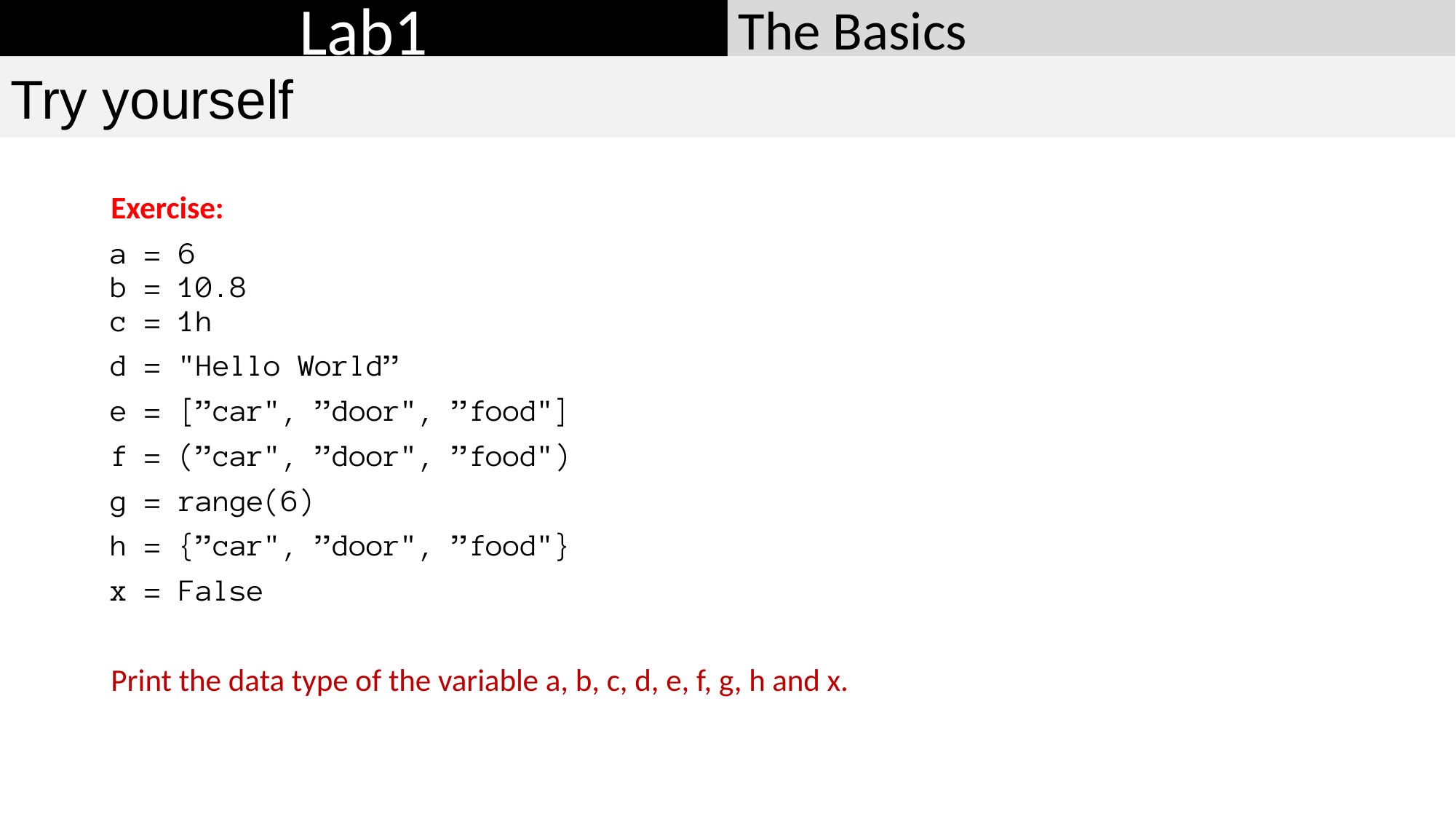

Lab1
The Basics
Try yourself
Exercise:
a = 6    
b = 10.8  
c = 1h
d = "Hello World”
e = [”car", ”door", ”food"]
f = (”car", ”door", ”food")
g = range(6)
h = {”car", ”door", ”food"}
x = False

Print the data type of the variable a, b, c, d, e, f, g, h and x.